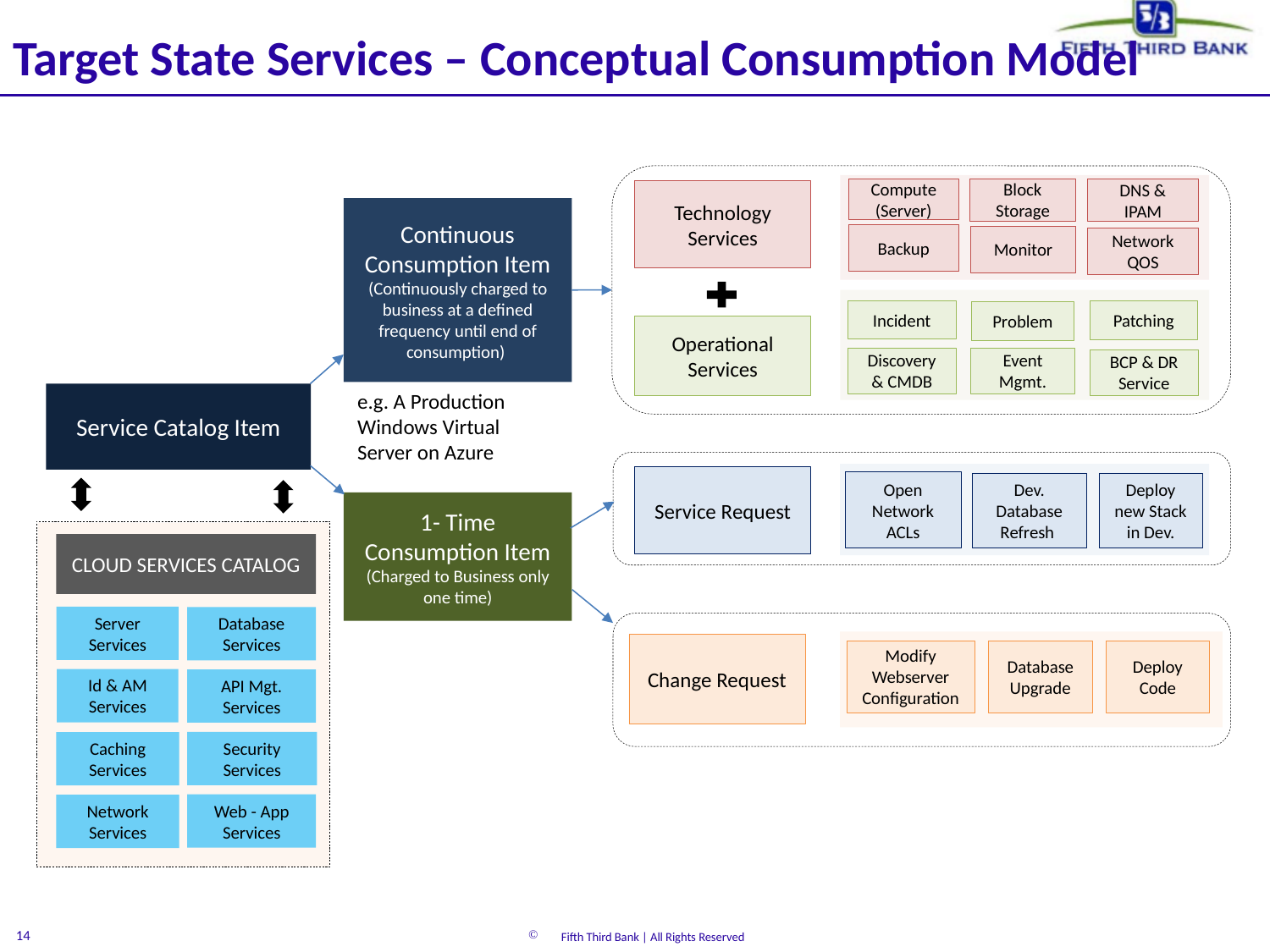

# Target State Services – Conceptual Consumption Model

Block Storage
Compute (Server)
DNS & IPAM
Technology Services
Continuous Consumption Item
(Continuously charged to business at a defined frequency until end of consumption)
Backup
Monitor
Network QOS

Patching
Incident
Problem
Operational
Services
Discovery & CMDB
Event Mgmt.
BCP & DR Service
e.g. A Production Windows Virtual Server on Azure
 Service Catalog Item

Service Request
Open Network ACLs
Dev. Database Refresh
Deploy new Stack in Dev.

1- Time Consumption Item
(Charged to Business only one time)

CLOUD SERVICES CATALOG
Server Services
Database Services

Change Request
Deploy Code
Modify Webserver Configuration
Database Upgrade
Id & AM Services
API Mgt. Services
Security Services
Caching Services
Web - App Services
Network
Services